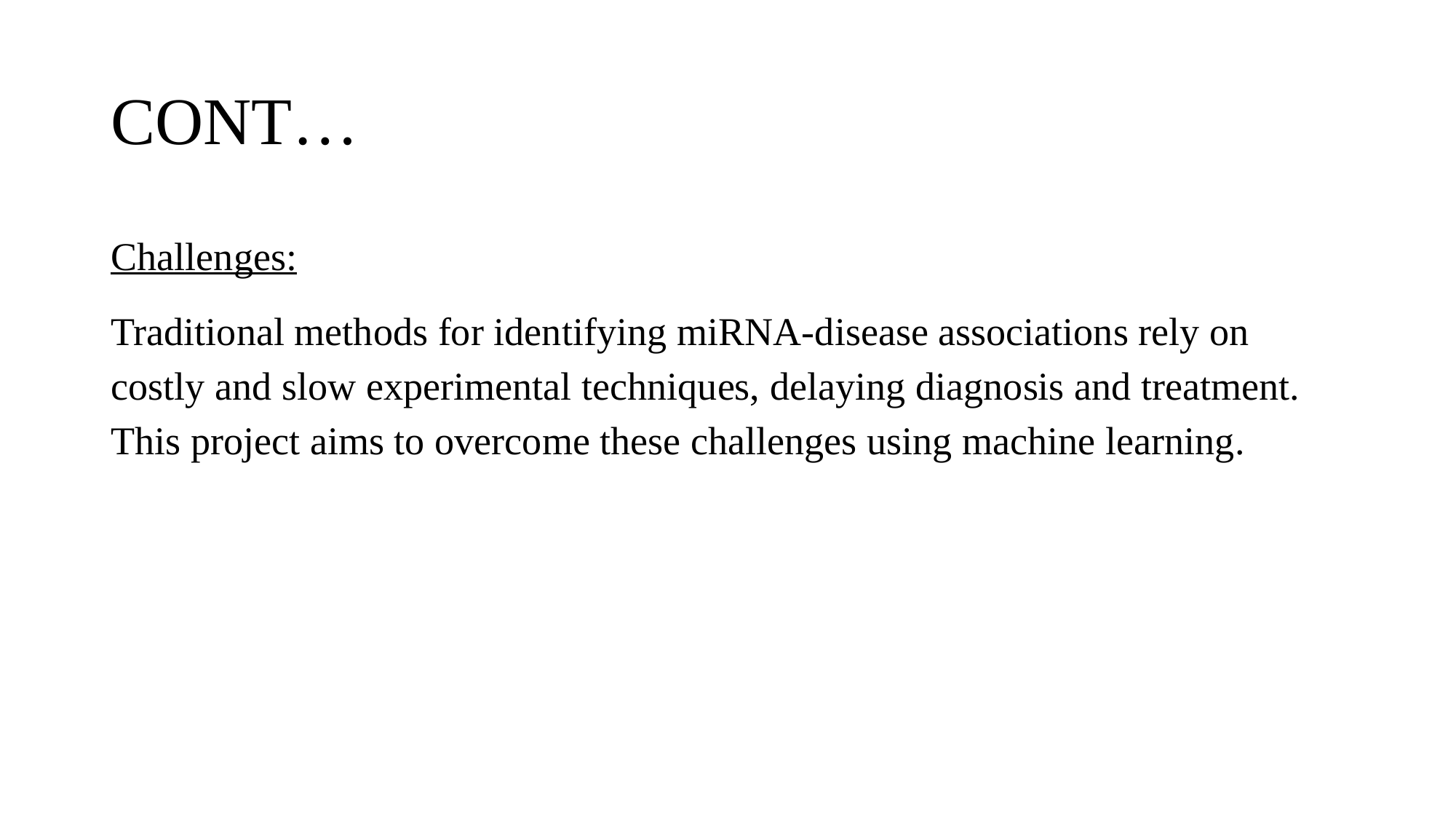

# CONT…
Challenges:
Traditional methods for identifying miRNA-disease associations rely on costly and slow experimental techniques, delaying diagnosis and treatment. This project aims to overcome these challenges using machine learning.